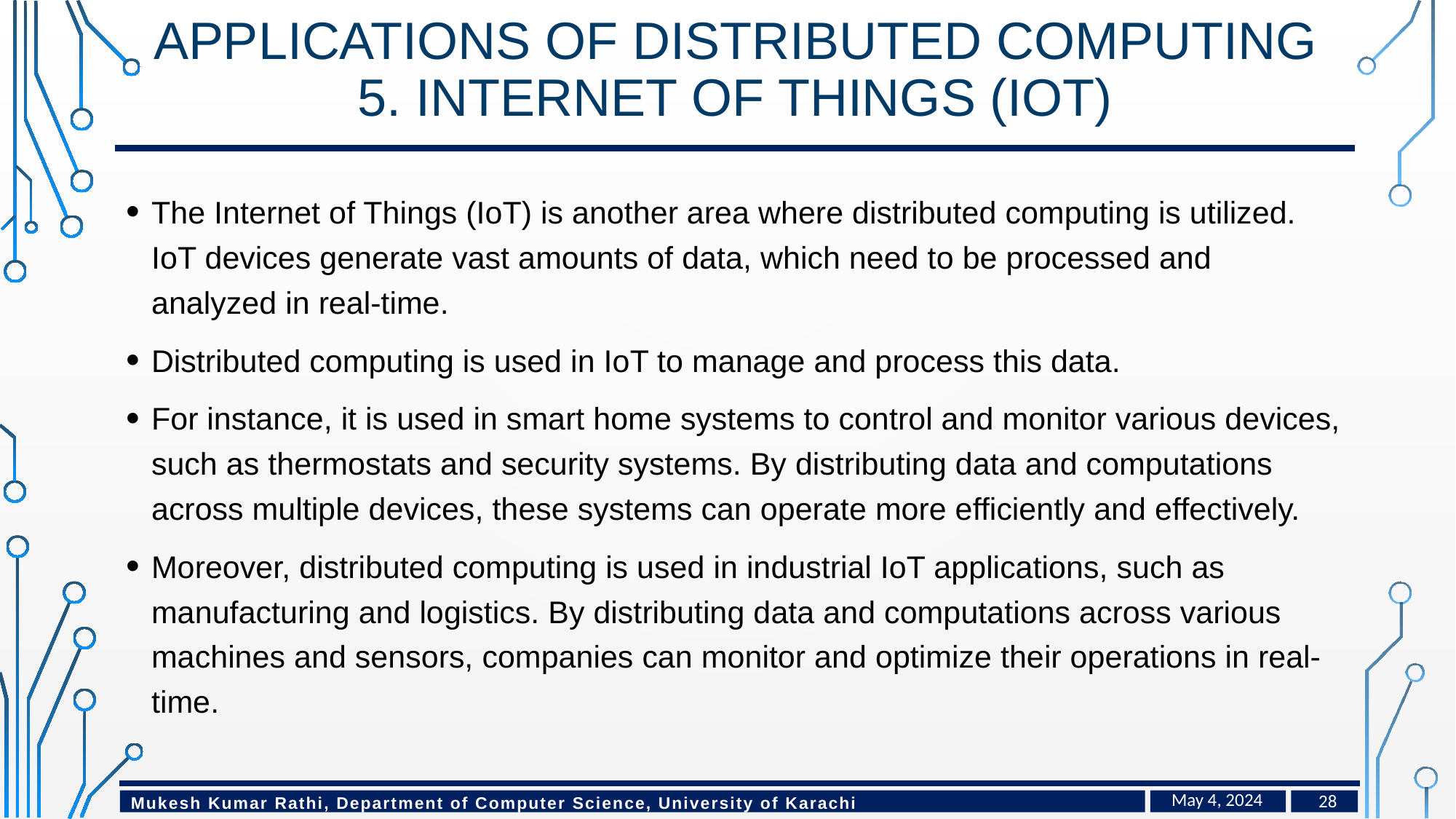

# Applications of distributed computing 5. Internet of Things (IoT)
The Internet of Things (IoT) is another area where distributed computing is utilized. IoT devices generate vast amounts of data, which need to be processed and analyzed in real-time.
Distributed computing is used in IoT to manage and process this data.
For instance, it is used in smart home systems to control and monitor various devices, such as thermostats and security systems. By distributing data and computations across multiple devices, these systems can operate more efficiently and effectively.
Moreover, distributed computing is used in industrial IoT applications, such as manufacturing and logistics. By distributing data and computations across various machines and sensors, companies can monitor and optimize their operations in real-time.

May 4, 2024
28